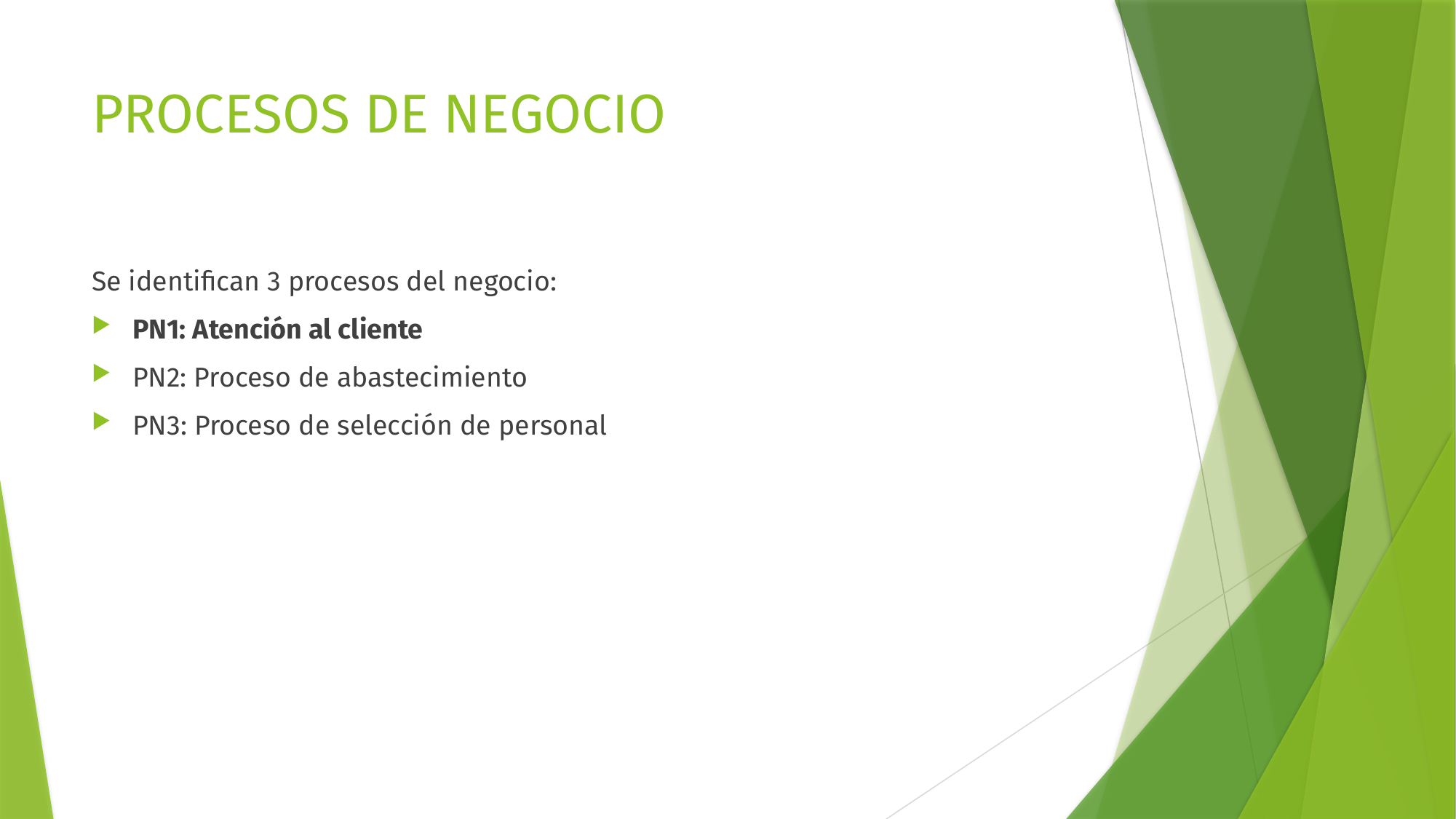

# PROCESOS DE NEGOCIO
Se identifican 3 procesos del negocio:
PN1: Atención al cliente
PN2: Proceso de abastecimiento
PN3: Proceso de selección de personal